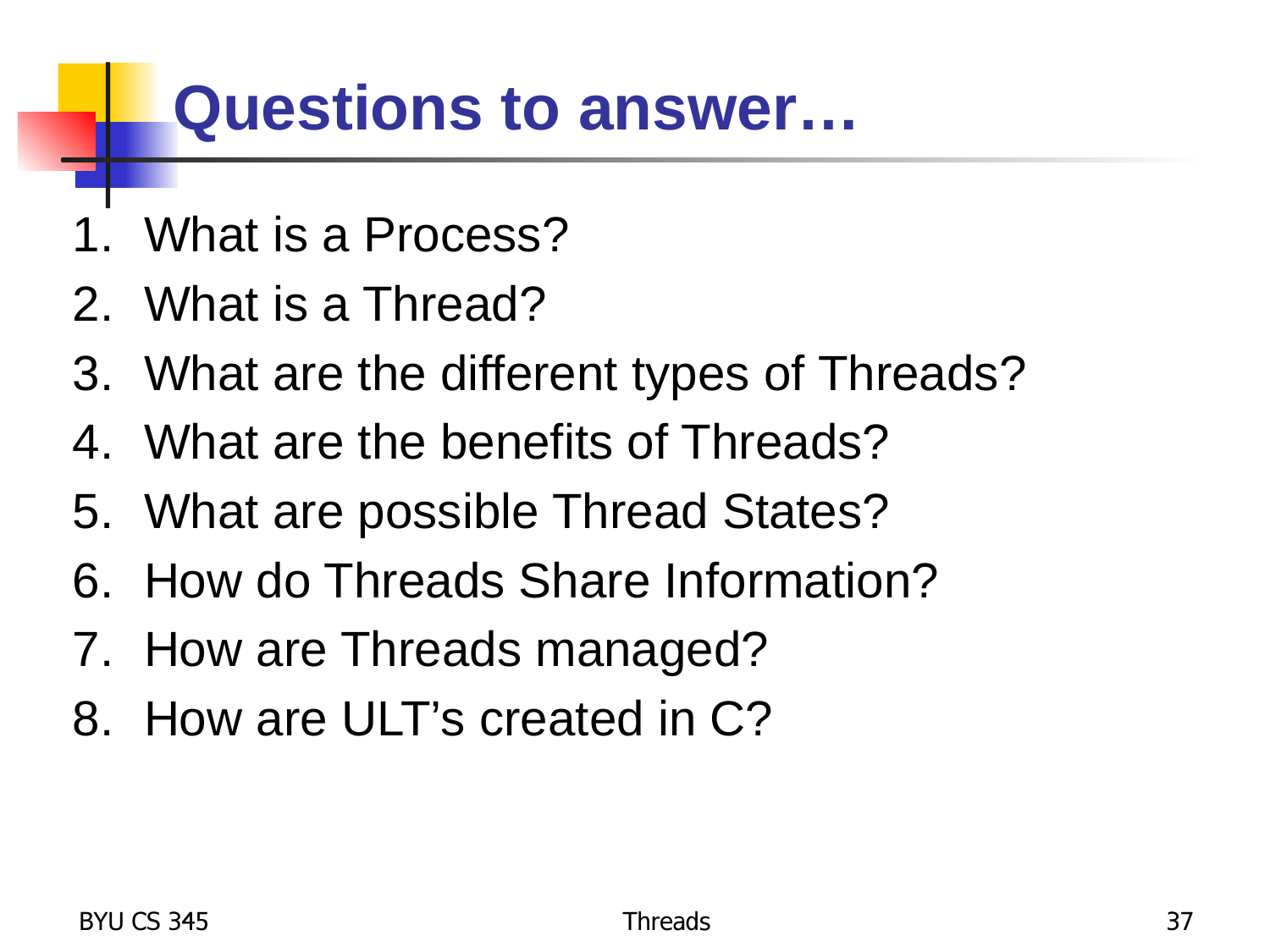

# Questions to answer…
What is a Process?
What is a Thread?
What are the different types of Threads?
What are the benefits of Threads?
What are possible Thread States?
How do Threads Share Information?
How are Threads managed?
How are ULT’s created in C?
BYU CS 345
Threads
37